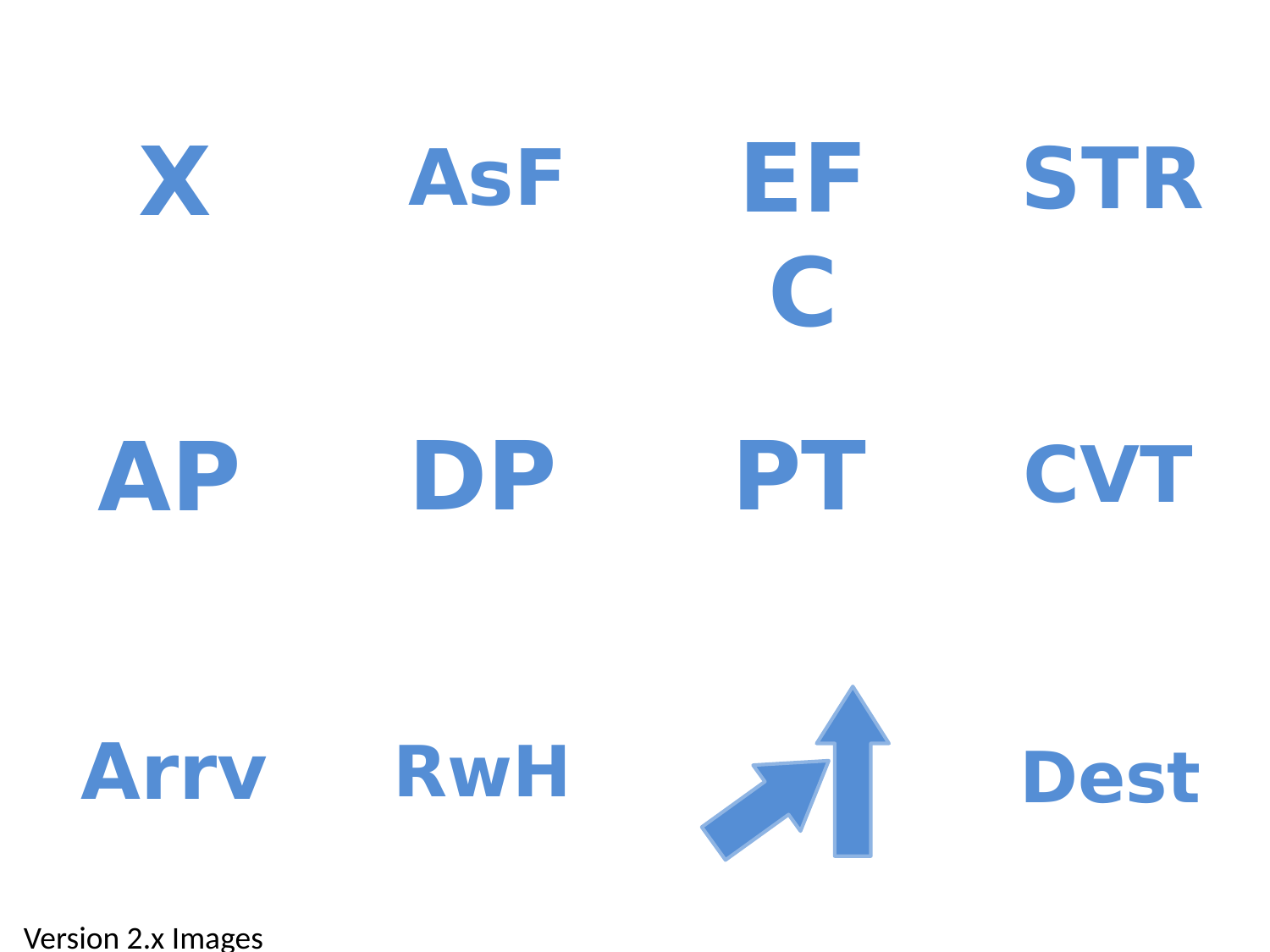

EFC
X
STR
AsF

DP
PT
AP
CVT

Arrv
RwH
Dest

Version 2.x Images